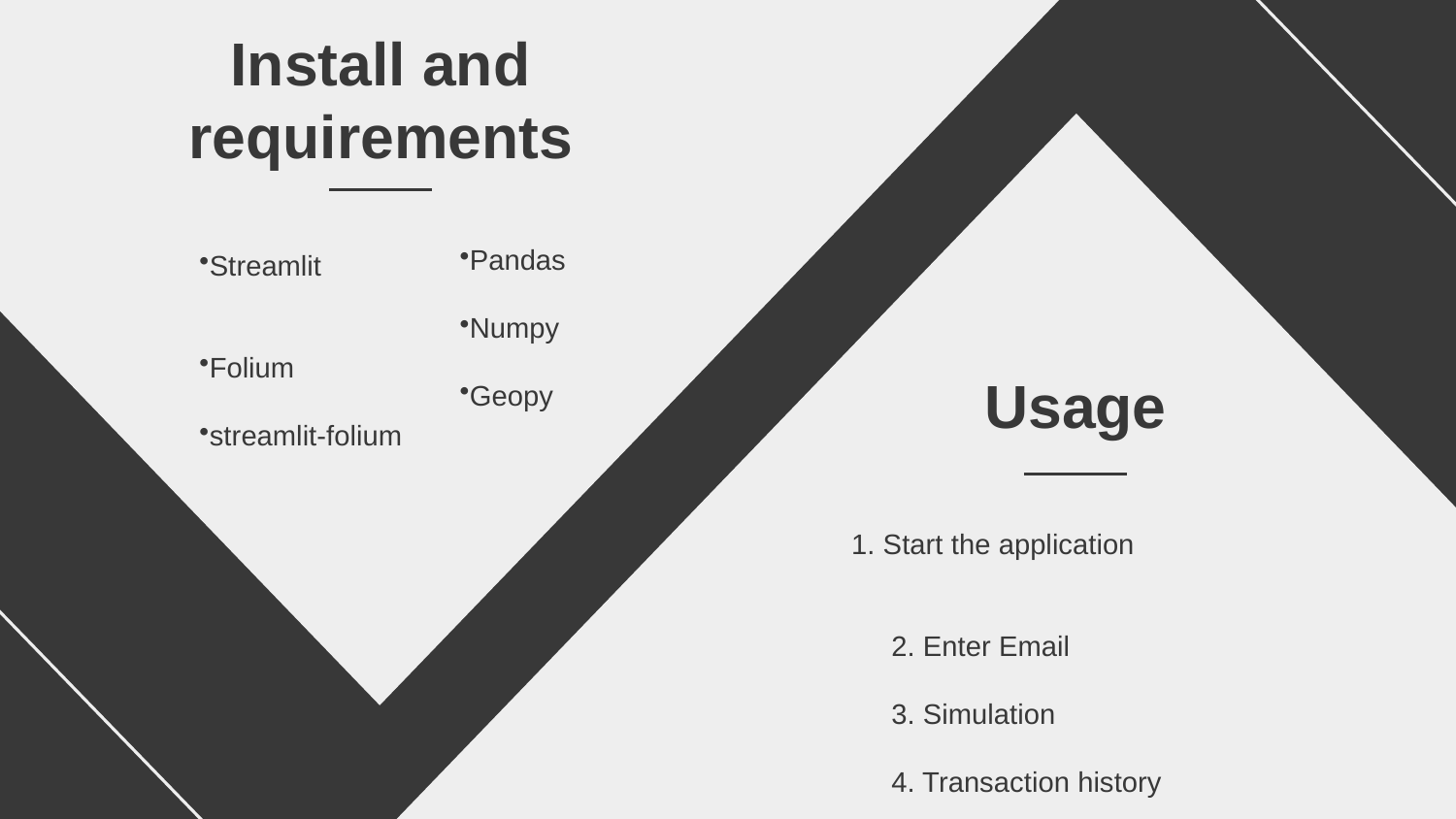

Install and requirements
Streamlit

Folium

streamlit-folium

Pandas

Numpy

Geopy
# Usage
 1. Start the application
                                                                 2. Enter Email
                                                                 3. Simulation
                                                                 4. Transaction history